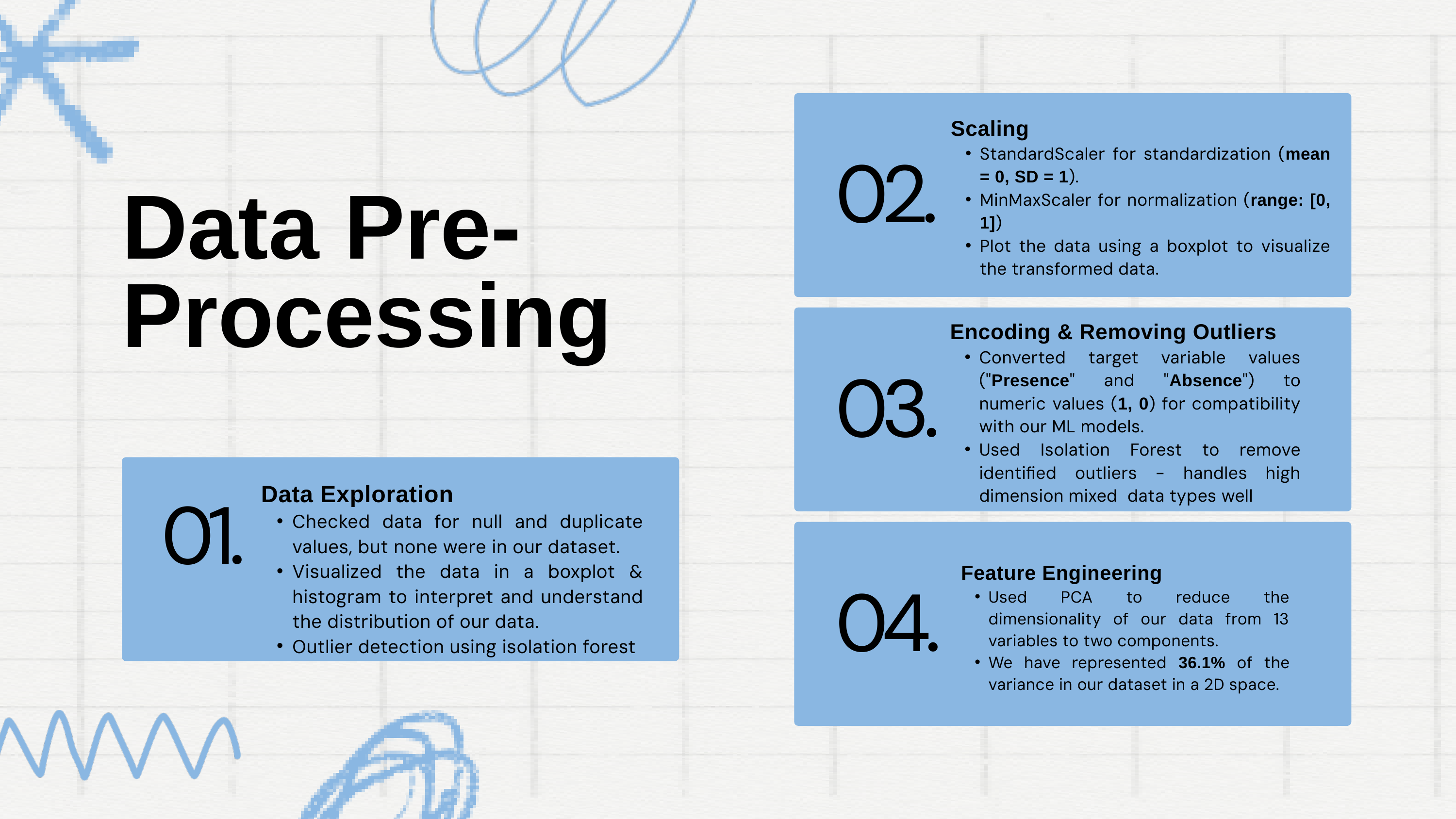

Scaling
StandardScaler for standardization (mean = 0, SD = 1).
MinMaxScaler for normalization (range: [0, 1])
Plot the data using a boxplot to visualize the transformed data.

02.
Data Pre-Processing

Encoding & Removing Outliers
Converted target variable values ("Presence" and "Absence") to numeric values (1, 0) for compatibility with our ML models.
Used Isolation Forest to remove identified outliers - handles high dimension mixed  data types well

03.

Data Exploration
Checked data for null and duplicate values, but none were in our dataset.
Visualized the data in a boxplot & histogram to interpret and understand the distribution of our data.
Outlier detection using isolation forest

01.

Feature Engineering
Used PCA to reduce the dimensionality of our data from 13 variables to two components.
We have represented 36.1% of the variance in our dataset in a 2D space.

04.